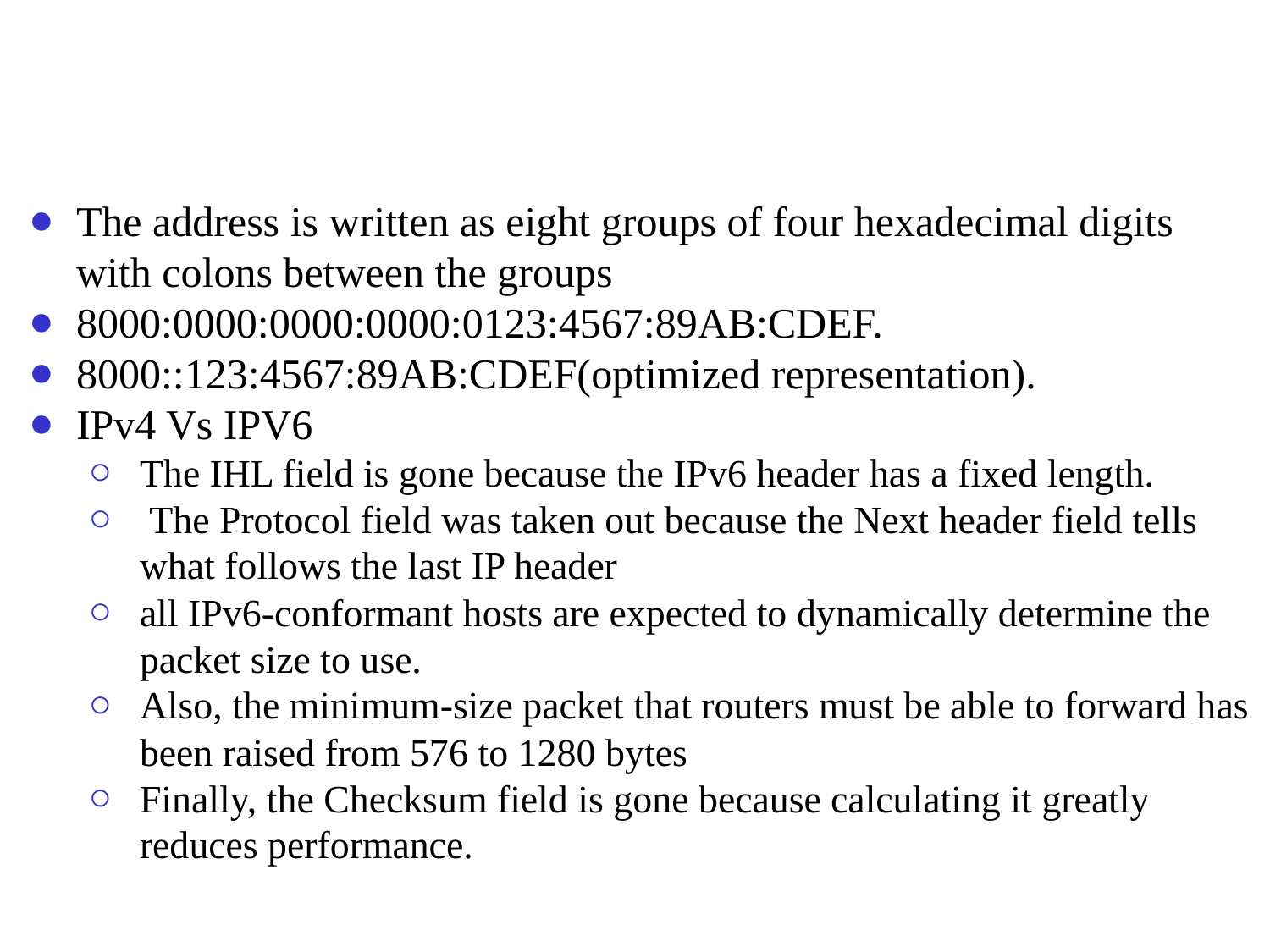

#
The address is written as eight groups of four hexadecimal digits with colons between the groups
8000:0000:0000:0000:0123:4567:89AB:CDEF.
8000::123:4567:89AB:CDEF(optimized representation).
IPv4 Vs IPV6
The IHL field is gone because the IPv6 header has a fixed length.
 The Protocol field was taken out because the Next header field tells what follows the last IP header
all IPv6-conformant hosts are expected to dynamically determine the packet size to use.
Also, the minimum-size packet that routers must be able to forward has been raised from 576 to 1280 bytes
Finally, the Checksum field is gone because calculating it greatly reduces performance.